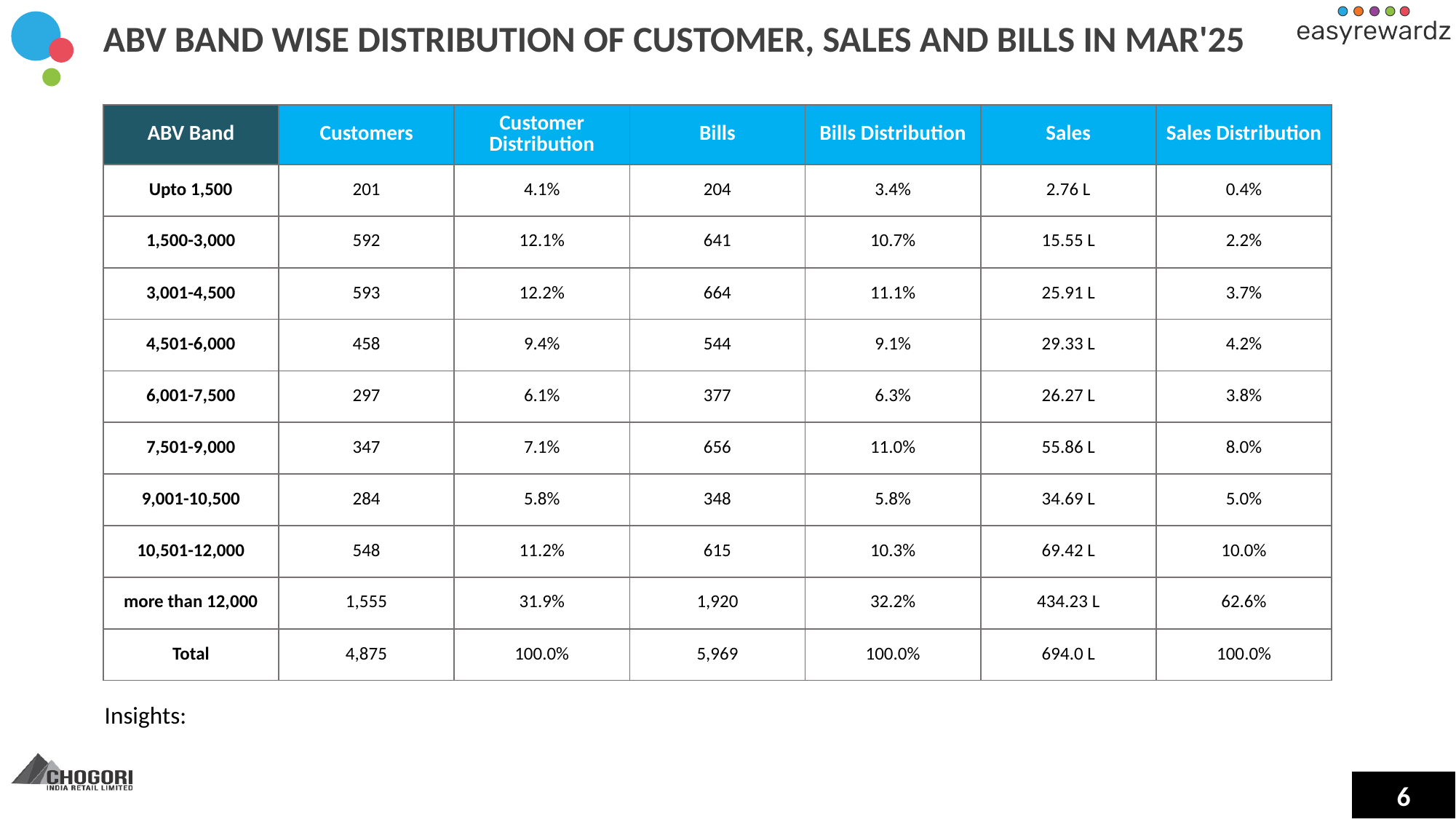

ABV BAND WISE DISTRIBUTION OF CUSTOMER, SALES AND BILLS IN MAR'25
| ABV Band | Customers | Customer Distribution | Bills | Bills Distribution | Sales | Sales Distribution |
| --- | --- | --- | --- | --- | --- | --- |
| Upto 1,500 | 201 | 4.1% | 204 | 3.4% | 2.76 L | 0.4% |
| 1,500-3,000 | 592 | 12.1% | 641 | 10.7% | 15.55 L | 2.2% |
| 3,001-4,500 | 593 | 12.2% | 664 | 11.1% | 25.91 L | 3.7% |
| 4,501-6,000 | 458 | 9.4% | 544 | 9.1% | 29.33 L | 4.2% |
| 6,001-7,500 | 297 | 6.1% | 377 | 6.3% | 26.27 L | 3.8% |
| 7,501-9,000 | 347 | 7.1% | 656 | 11.0% | 55.86 L | 8.0% |
| 9,001-10,500 | 284 | 5.8% | 348 | 5.8% | 34.69 L | 5.0% |
| 10,501-12,000 | 548 | 11.2% | 615 | 10.3% | 69.42 L | 10.0% |
| more than 12,000 | 1,555 | 31.9% | 1,920 | 32.2% | 434.23 L | 62.6% |
| Total | 4,875 | 100.0% | 5,969 | 100.0% | 694.0 L | 100.0% |
Insights: